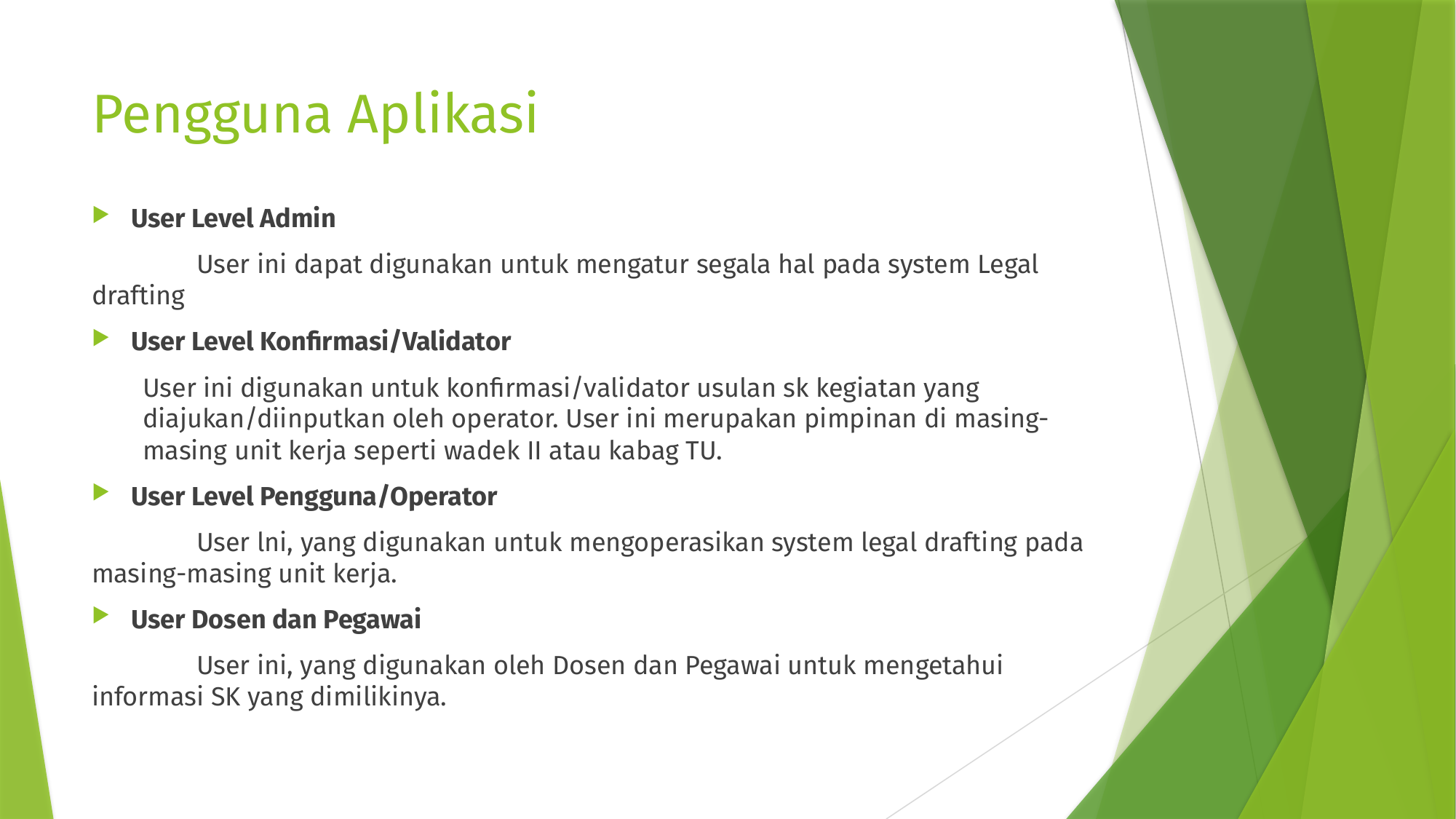

# Pengguna Aplikasi
User Level Admin
	User ini dapat digunakan untuk mengatur segala hal pada system Legal drafting
User Level Konfirmasi/Validator
	User ini digunakan untuk konfirmasi/validator usulan sk kegiatan yang diajukan/diinputkan oleh operator. User ini merupakan pimpinan di masing-masing unit kerja seperti wadek II atau kabag TU.
User Level Pengguna/Operator
	User lni, yang digunakan untuk mengoperasikan system legal drafting pada masing-masing unit kerja.
User Dosen dan Pegawai
	User ini, yang digunakan oleh Dosen dan Pegawai untuk mengetahui informasi SK yang dimilikinya.